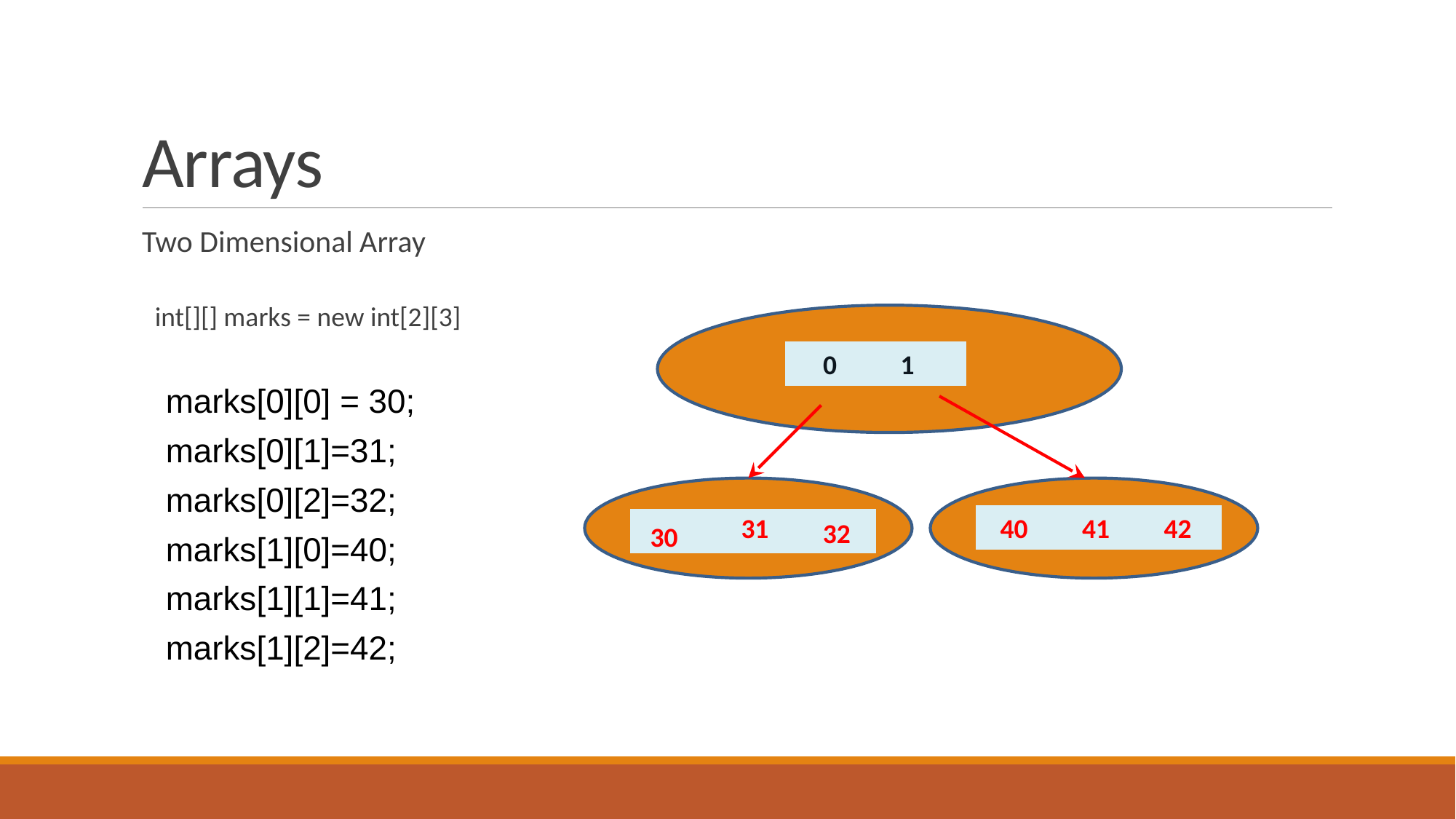

# Arrays
Two Dimensional Array

int[][] marks = new int[2][3]

marks[0][0] = 30;
marks[0][1]=31;
marks[0][2]=32;
marks[1][0]=40;
marks[1][1]=41;
marks[1][2]=42;

|  |  |
| --- | --- |
0
1

31
|  |  |  |
| --- | --- | --- |
40
41
42
|  |  |  |
| --- | --- | --- |
32
30